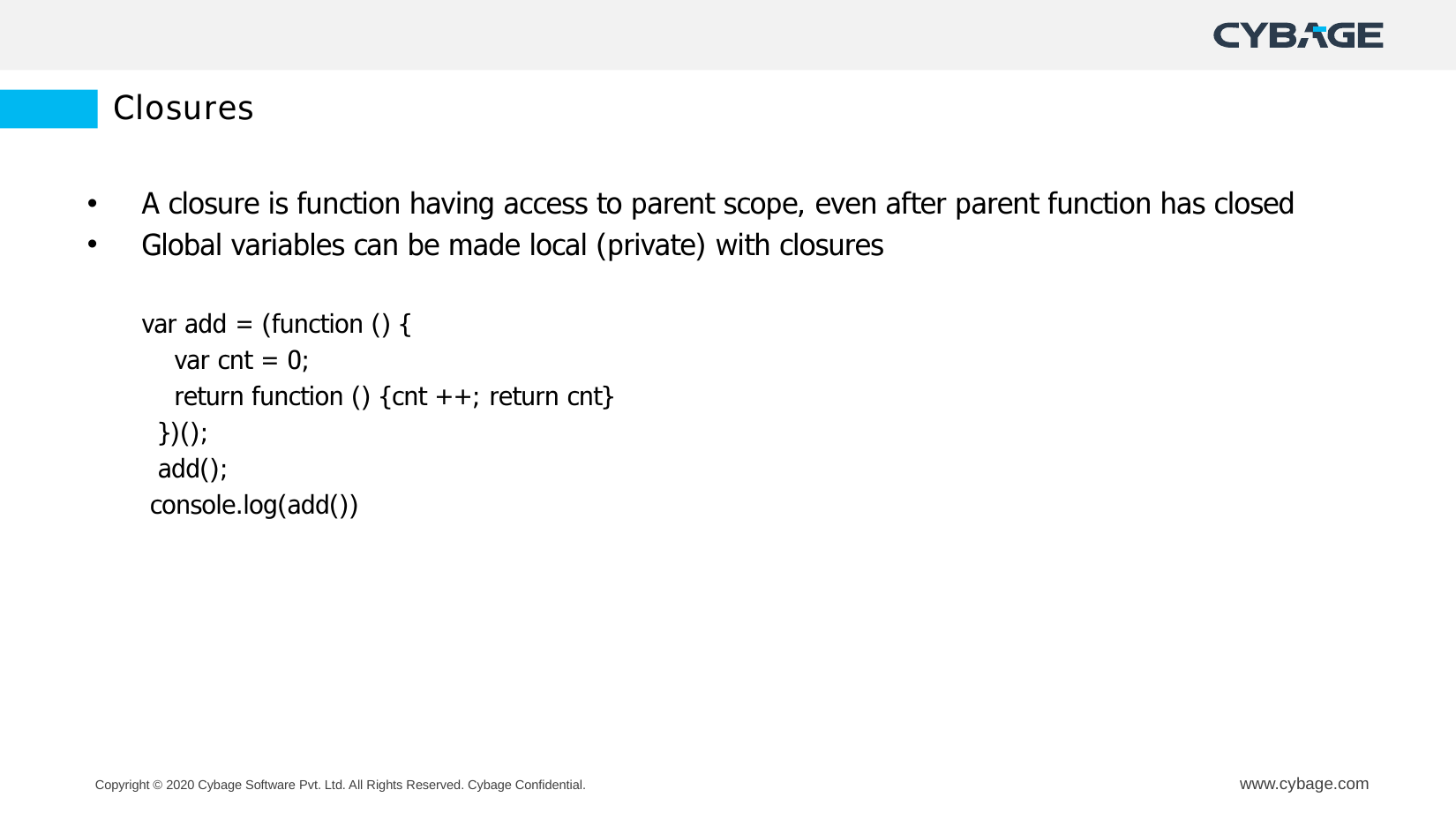

# Closures
A closure is function having access to parent scope, even after parent function has closed
Global variables can be made local (private) with closures

var add = (function () {
    var cnt = 0;
    return function () {cnt ++; return cnt}
  })();
  add();
 console.log(add())